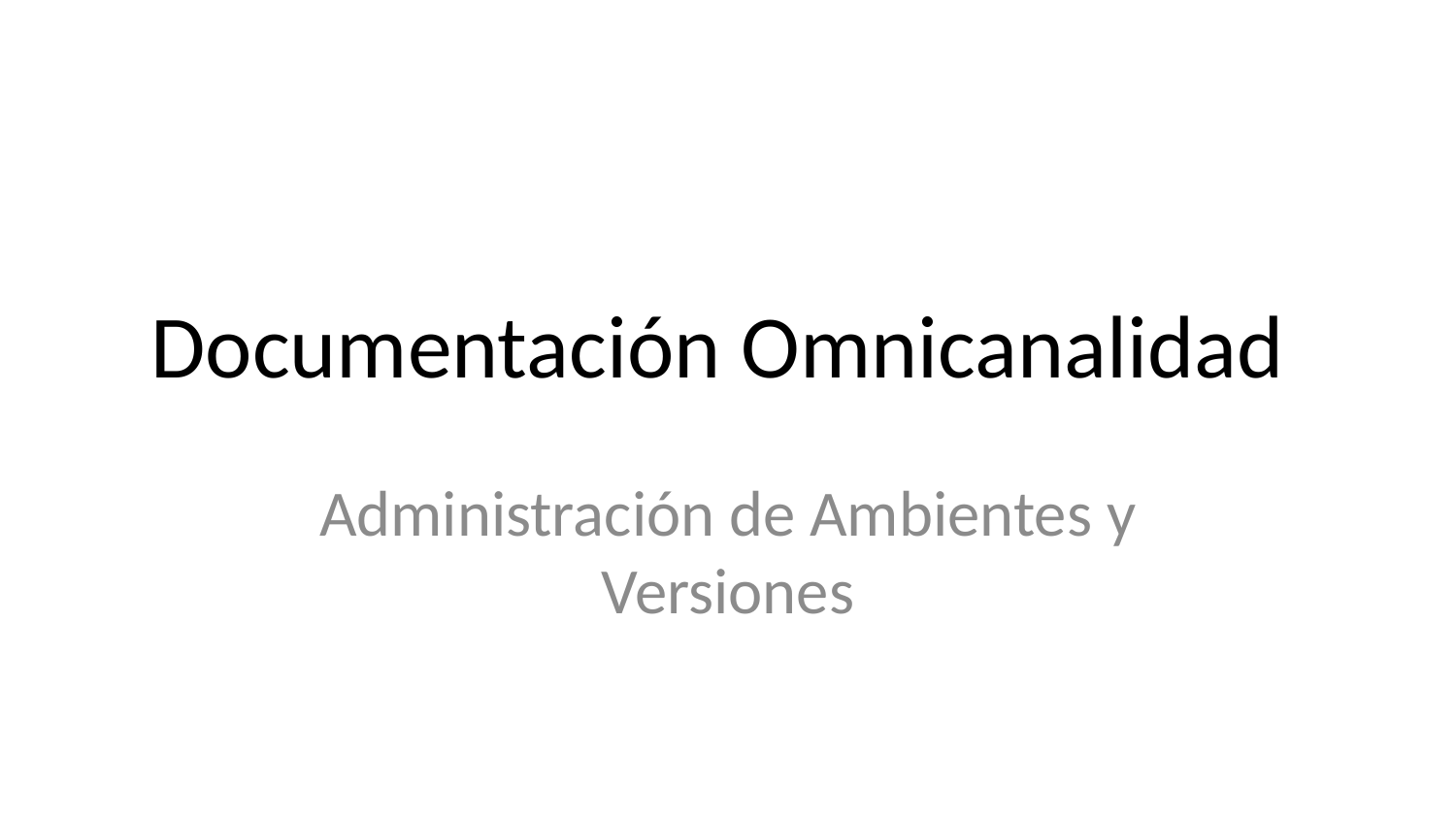

# Documentación Omnicanalidad
Administración de Ambientes y Versiones